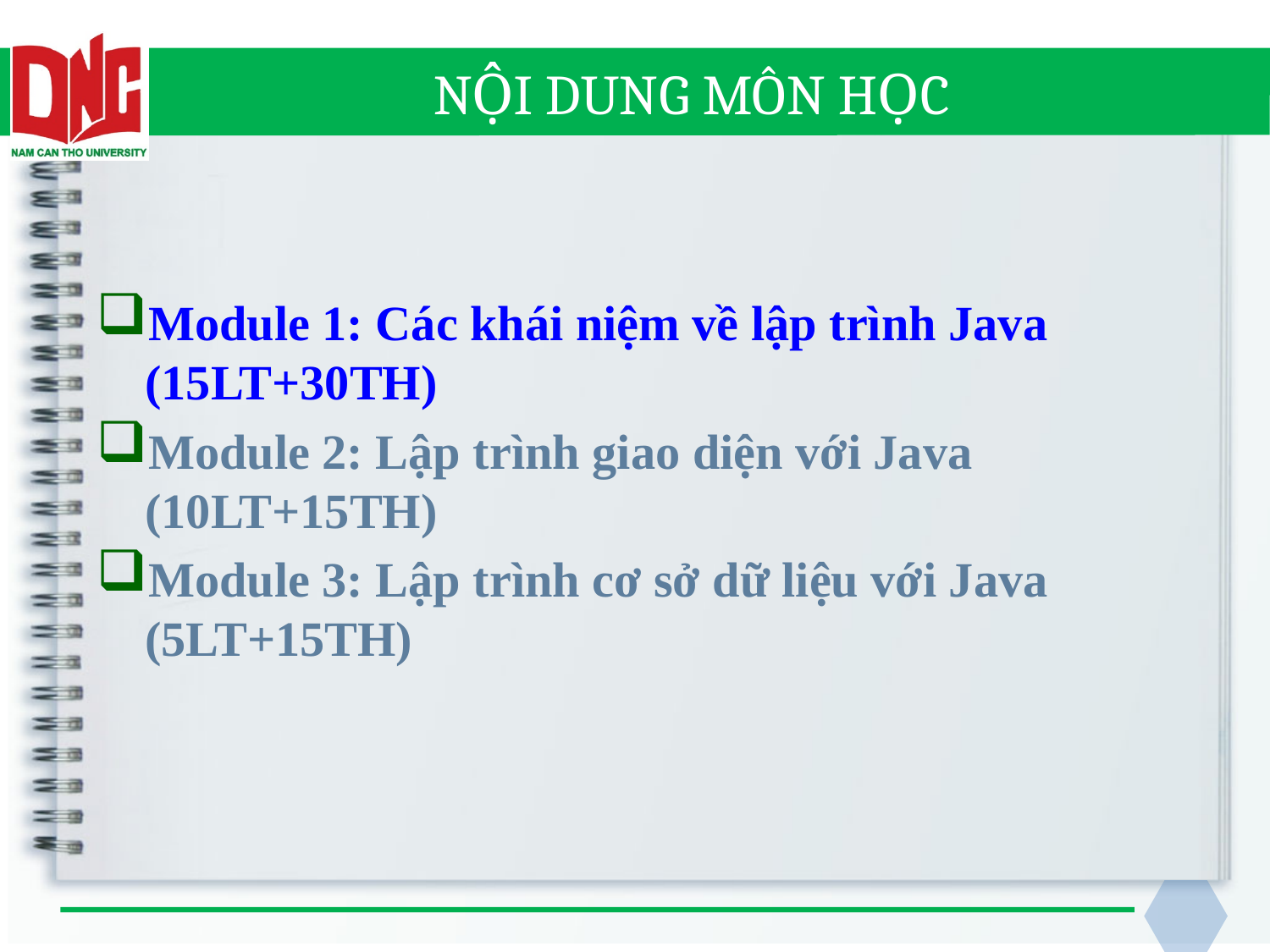

# NỘI DUNG MÔN HỌC
Module 1: Các khái niệm về lập trình Java (15LT+30TH)
Module 2: Lập trình giao diện với Java (10LT+15TH)
Module 3: Lập trình cơ sở dữ liệu với Java (5LT+15TH)